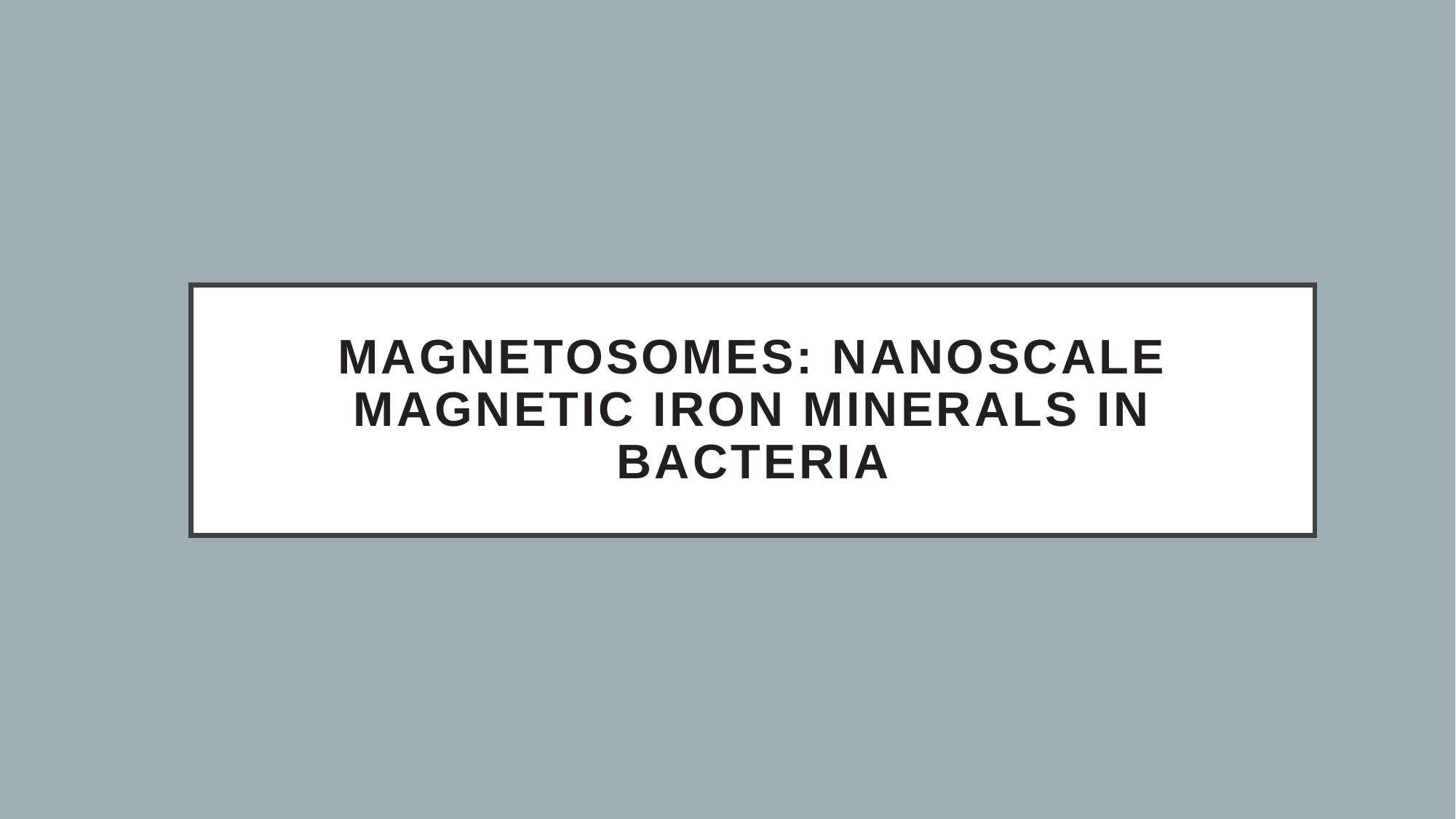

# Magnetosomes: Nanoscale Magnetic Iron Minerals in Bacteria